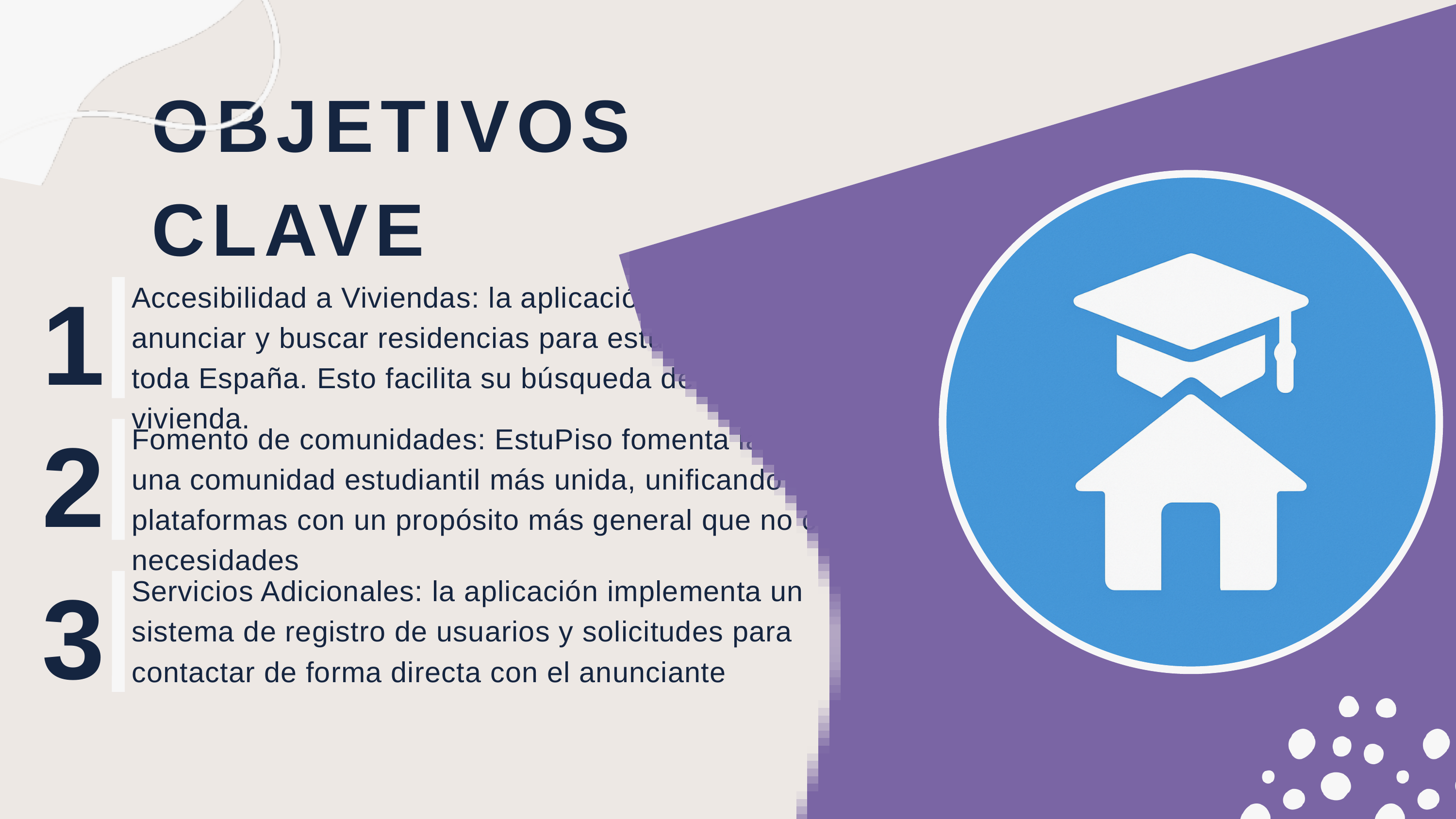

OBJETIVOS CLAVE

1
Accesibilidad a Viviendas: la aplicación permite anunciar y buscar residencias para estudiantes en toda España. Esto facilita su búsqueda de vivienda.

2
Fomento de comunidades: EstuPiso fomenta la creación de una comunidad estudiantil más unida, unificando plataformas con un propósito más general que no cubre sus necesidades

3
Servicios Adicionales: la aplicación implementa un sistema de registro de usuarios y solicitudes para contactar de forma directa con el anunciante